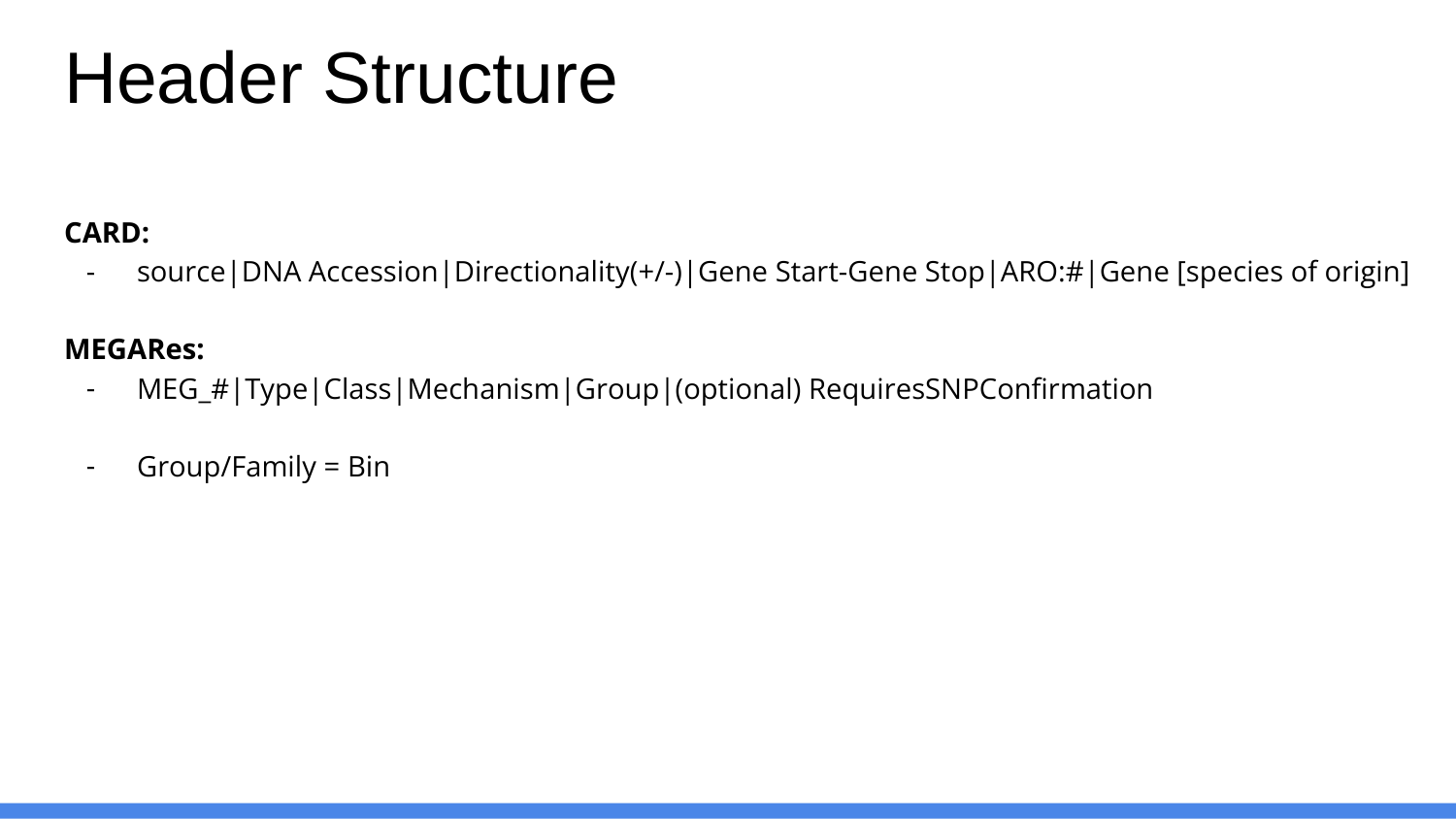

# Header Structure
CARD:
source|DNA Accession|Directionality(+/-)|Gene Start-Gene Stop|ARO:#|Gene [species of origin]

MEGARes:
MEG_#|Type|Class|Mechanism|Group|(optional) RequiresSNPConfirmation

Group/Family = Bin